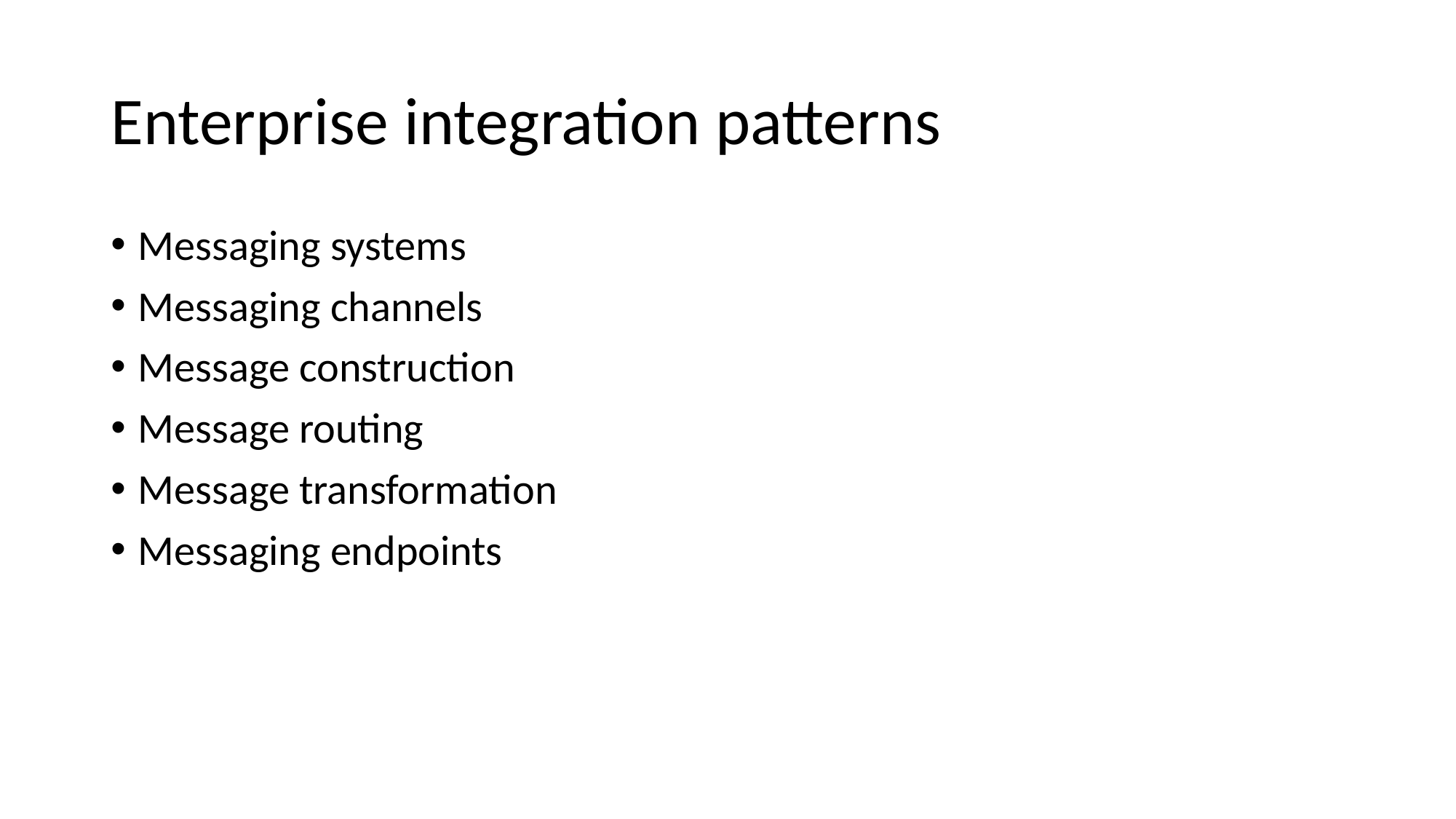

# Enterprise integration patterns
Messaging systems
Messaging channels
Message construction
Message routing
Message transformation
Messaging endpoints